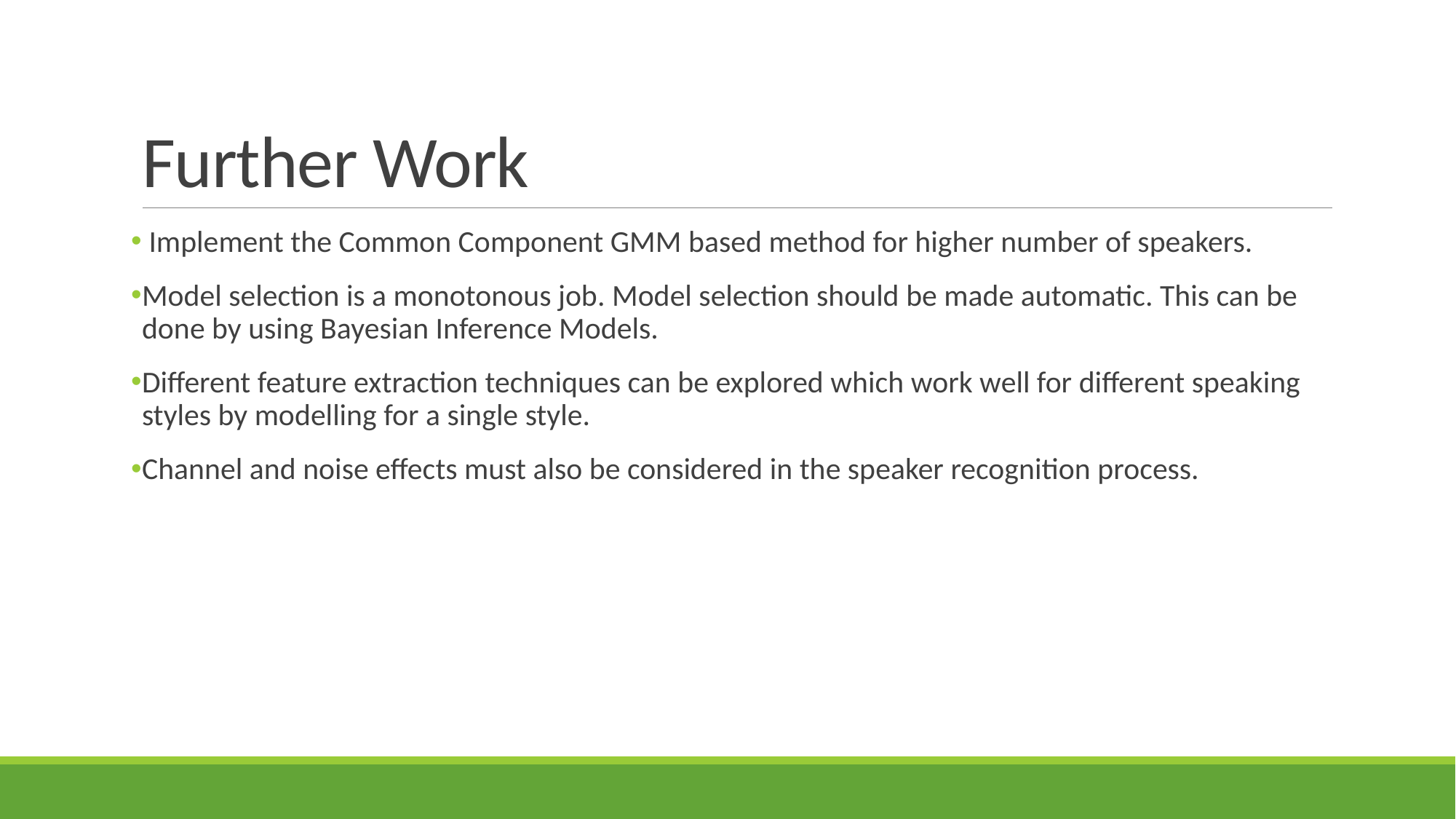

# Further Work
 Implement the Common Component GMM based method for higher number of speakers.
Model selection is a monotonous job. Model selection should be made automatic. This can be done by using Bayesian Inference Models.
Different feature extraction techniques can be explored which work well for different speaking styles by modelling for a single style.
Channel and noise effects must also be considered in the speaker recognition process.